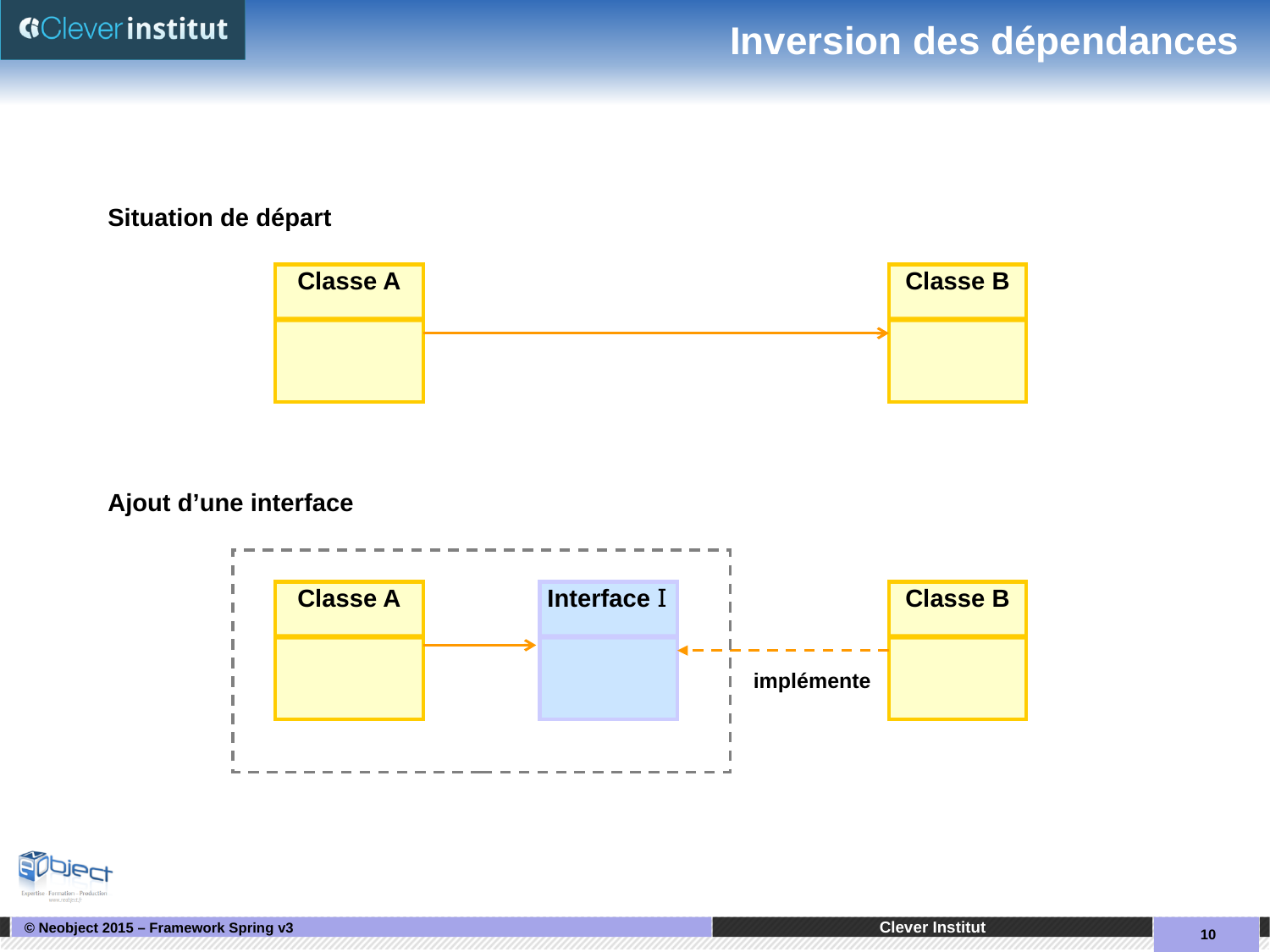

# Inversion des dépendances
Situation de départ
Classe A

Classe B

Ajout d’une interface
Interface I

Classe A

Classe B

implémente